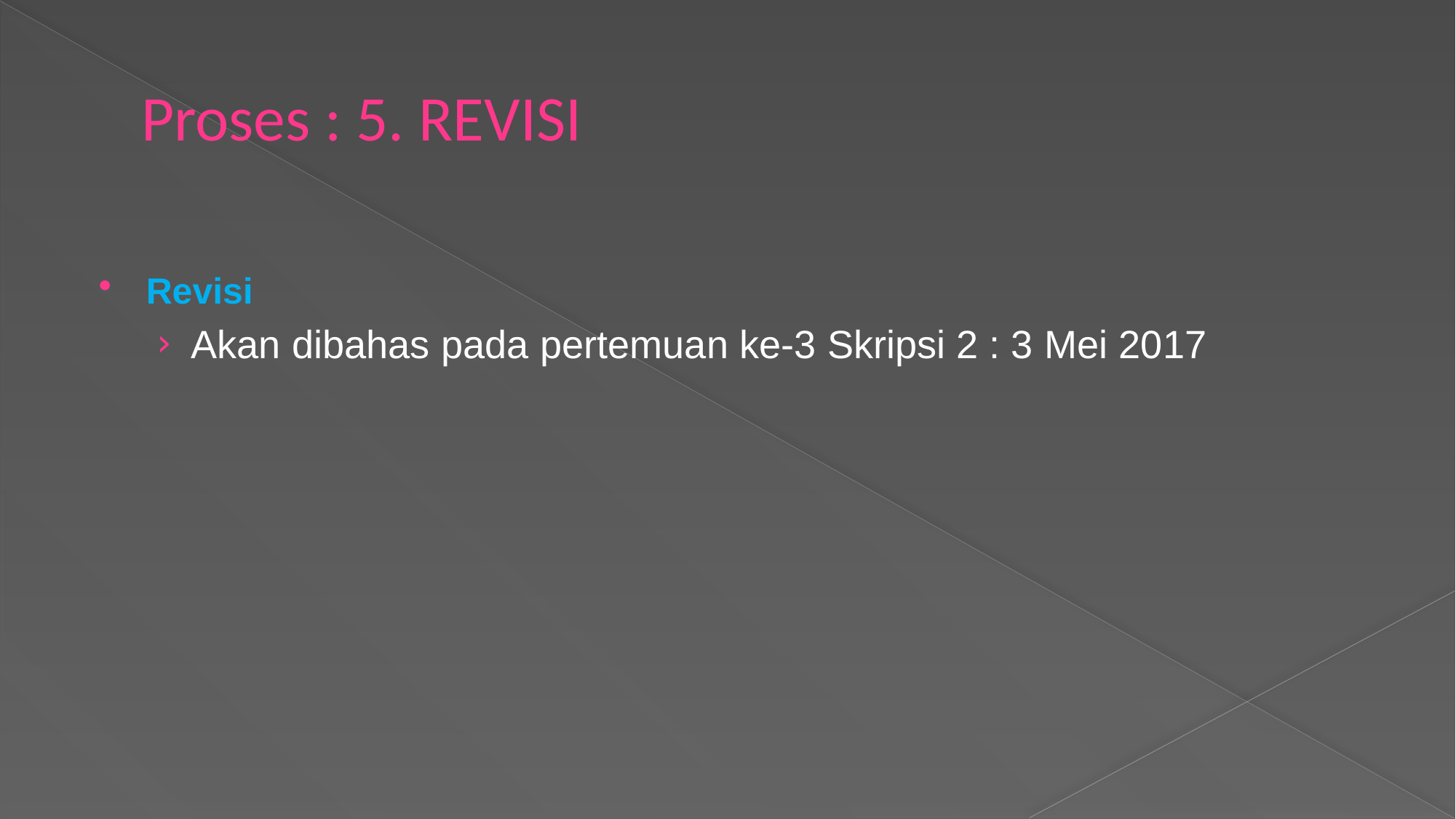

# Proses : 5. REVISI
Revisi
Akan dibahas pada pertemuan ke-3 Skripsi 2 : 3 Mei 2017